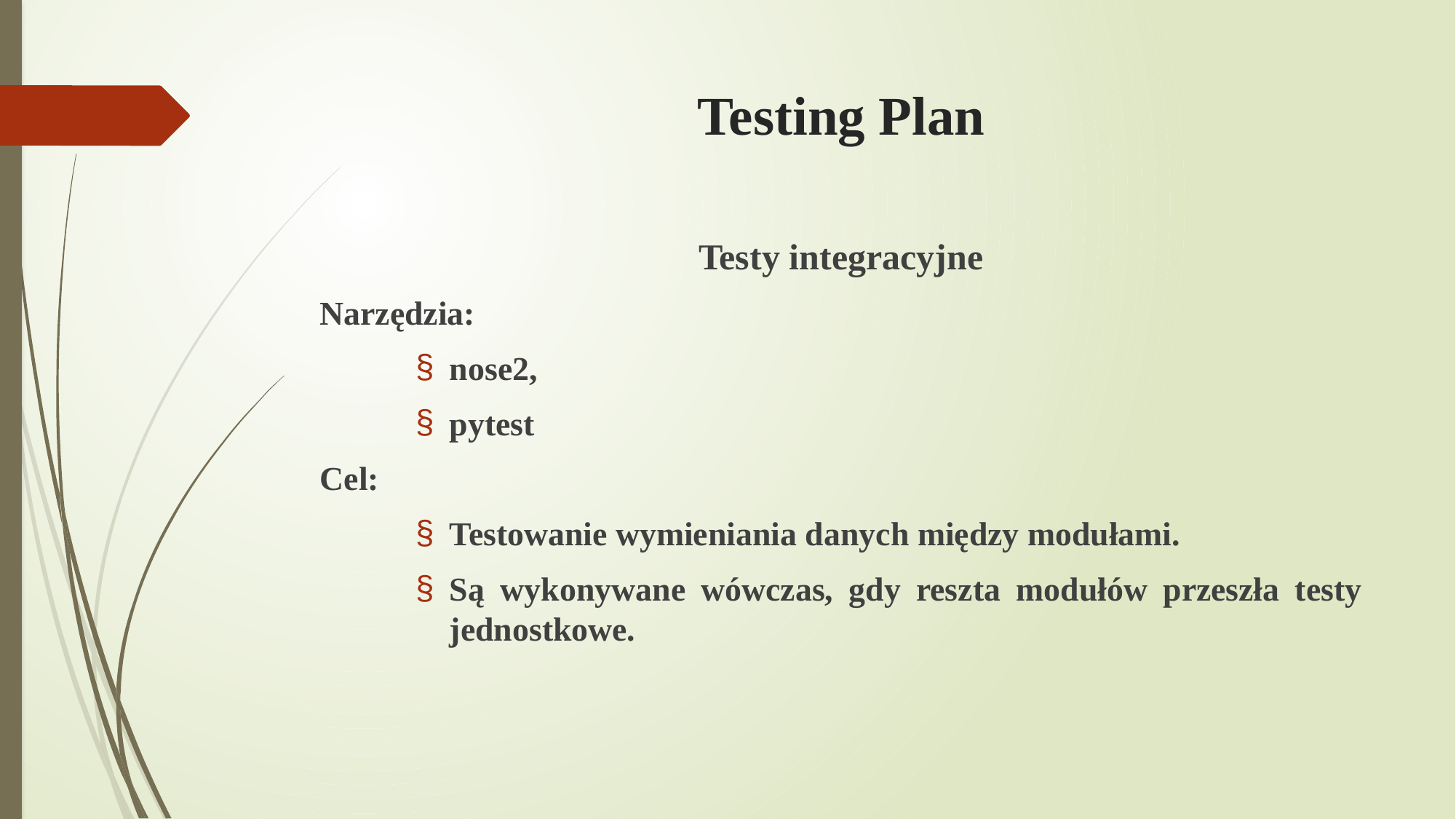

# Testing Plan
Testy integracyjne
Narzędzia:
nose2,
pytest
Cel:
Testowanie wymieniania danych między modułami.
Są wykonywane wówczas, gdy reszta modułów przeszła testy jednostkowe.